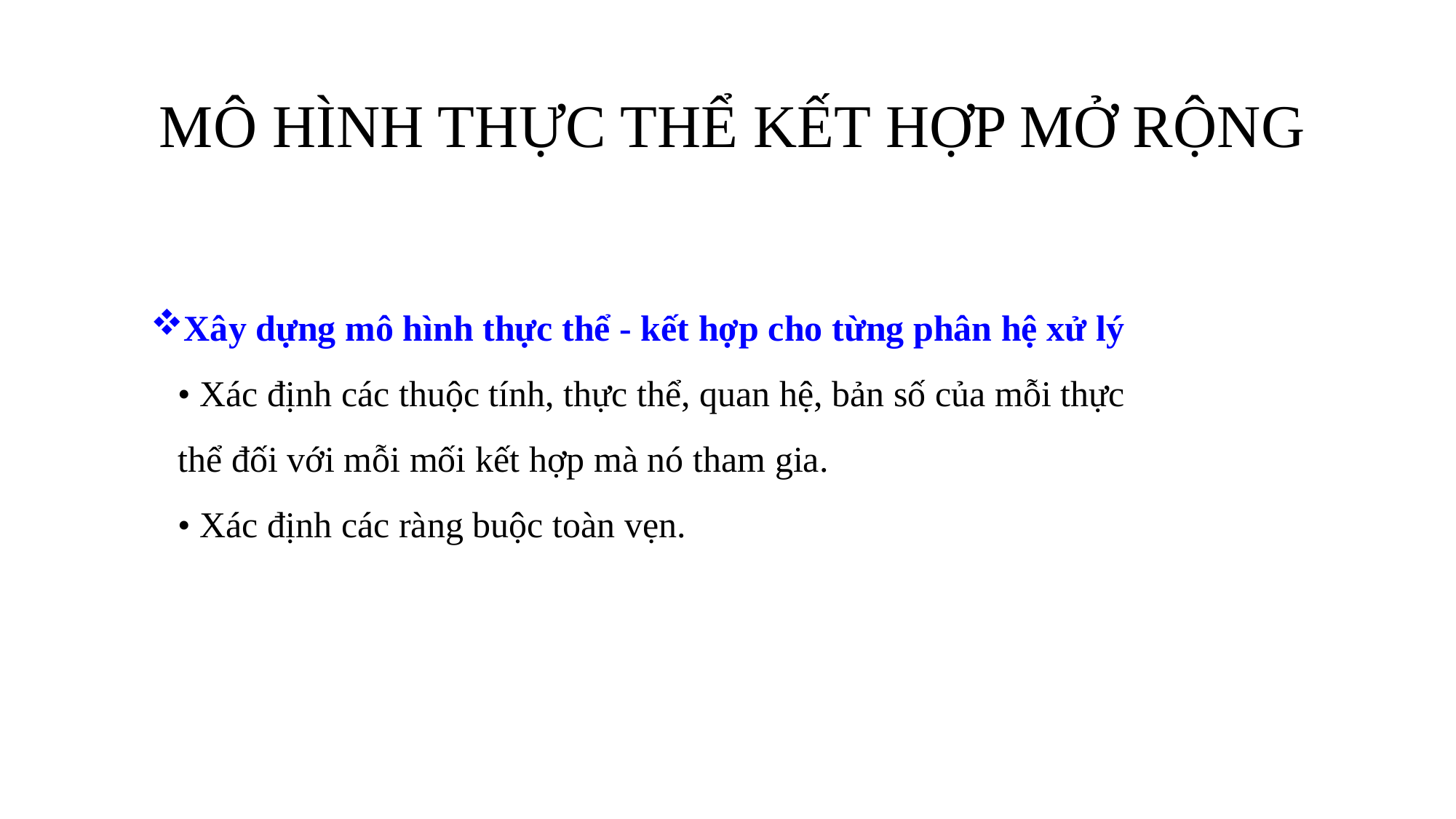

# MÔ HÌNH THỰC THỂ KẾT HỢP MỞ RỘNG
Xây dựng mô hình thực thể - kết hợp cho từng phân hệ xử lý
• Xác định các thuộc tính, thực thể, quan hệ, bản số của mỗi thực thể đối với mỗi mối kết hợp mà nó tham gia.
• Xác định các ràng buộc toàn vẹn.